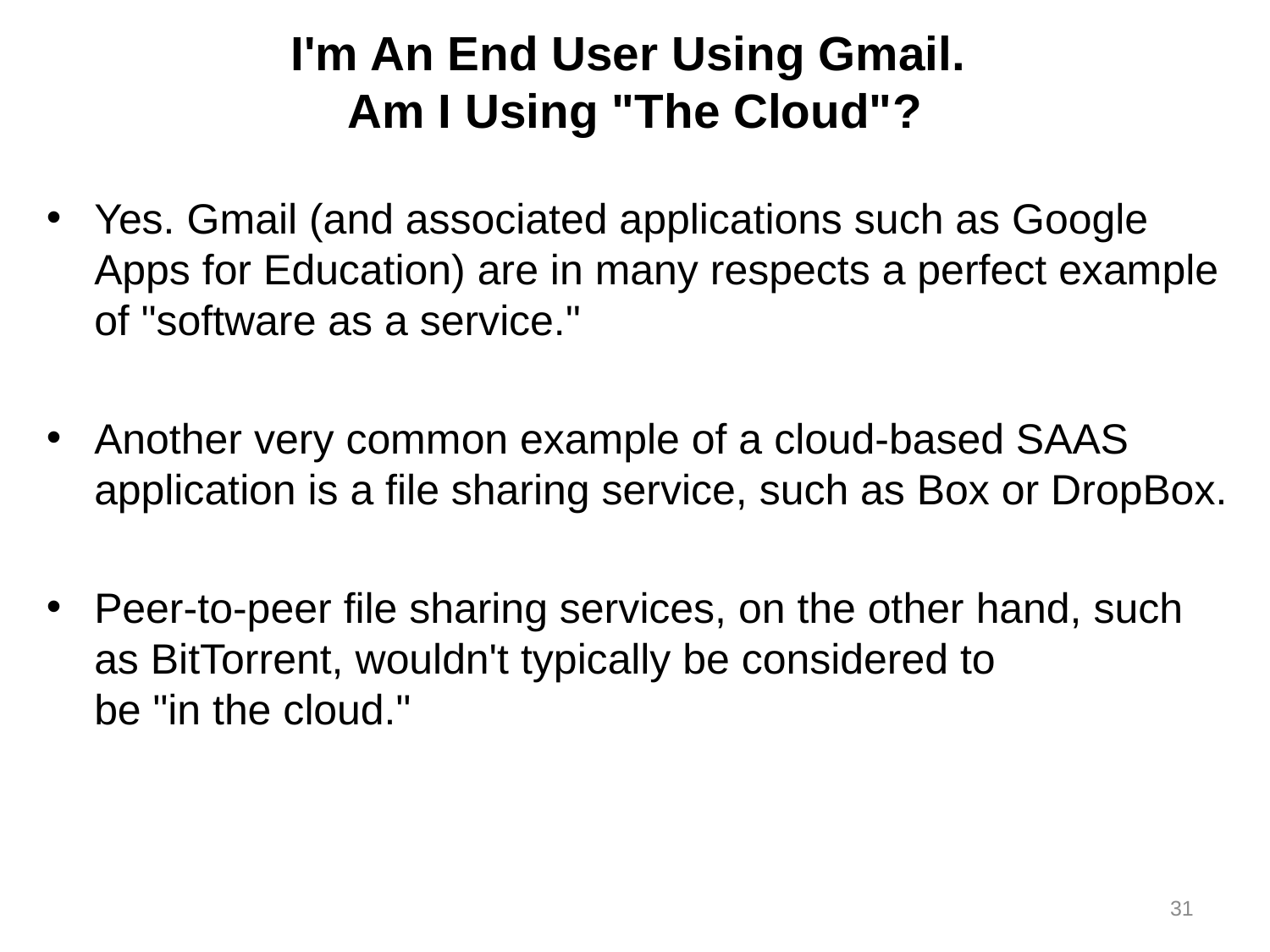

# I'm An End User Using Gmail. Am I Using "The Cloud"?
Yes. Gmail (and associated applications such as Google Apps for Education) are in many respects a perfect example of "software as a service."

Another very common example of a cloud-based SAAS application is a file sharing service, such as Box or DropBox.

Peer-to-peer file sharing services, on the other hand, such as BitTorrent, wouldn't typically be considered to
be "in the cloud."

31